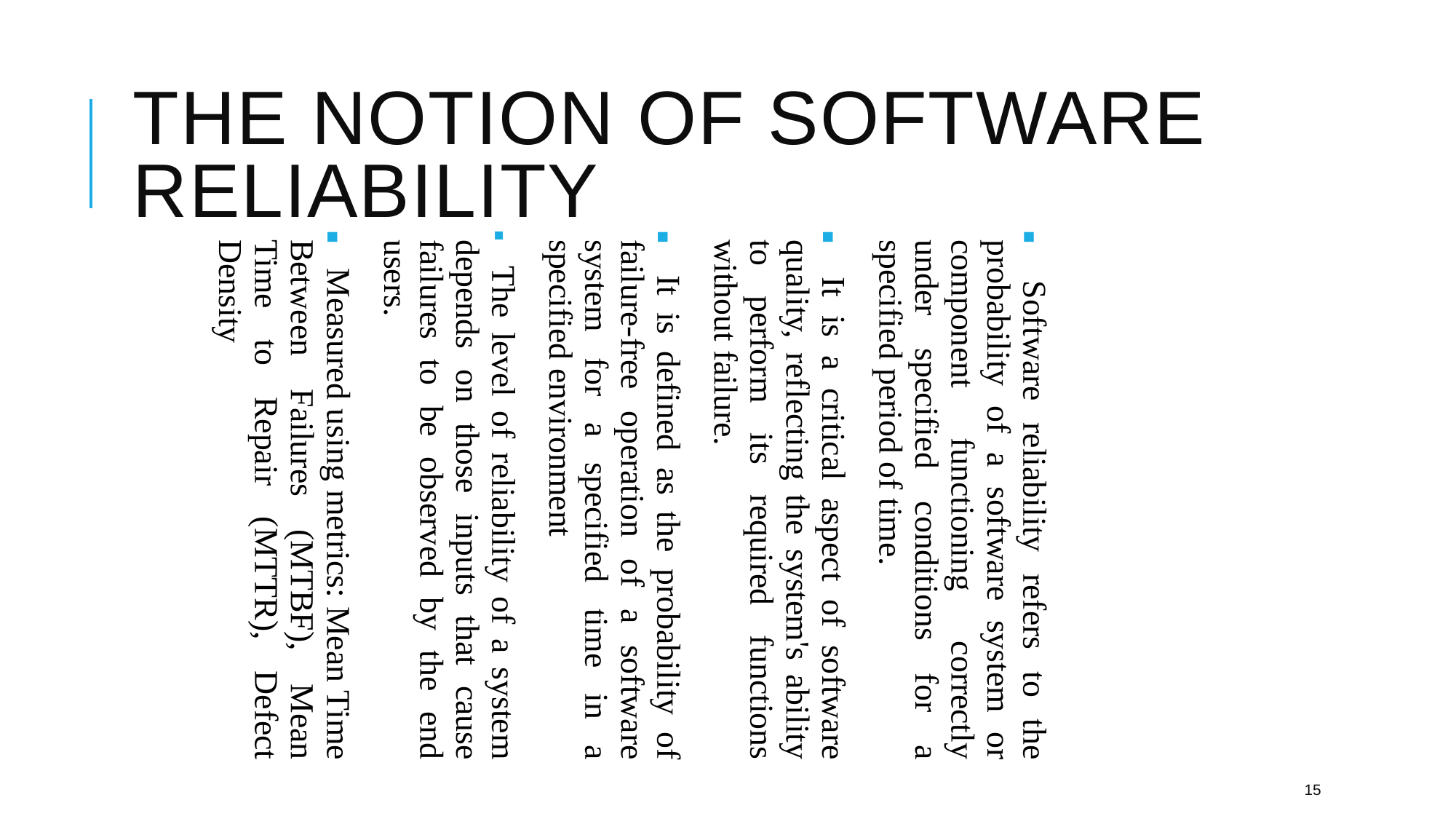

The Notion of Software Reliability
 Software reliability refers to the probability of a software system or component functioning correctly under specified conditions for a specified period of time.
 It is a critical aspect of software quality, reflecting the system's ability to perform its required functions without failure.
 It is defined as the probability of failure-free operation of a software system for a specified time in a specified environment
 The level of reliability of a system depends on those inputs that cause failures to be observed by the end users.
 Measured using metrics: Mean Time Between Failures (MTBF), Mean Time to Repair (MTTR), Defect Density

15